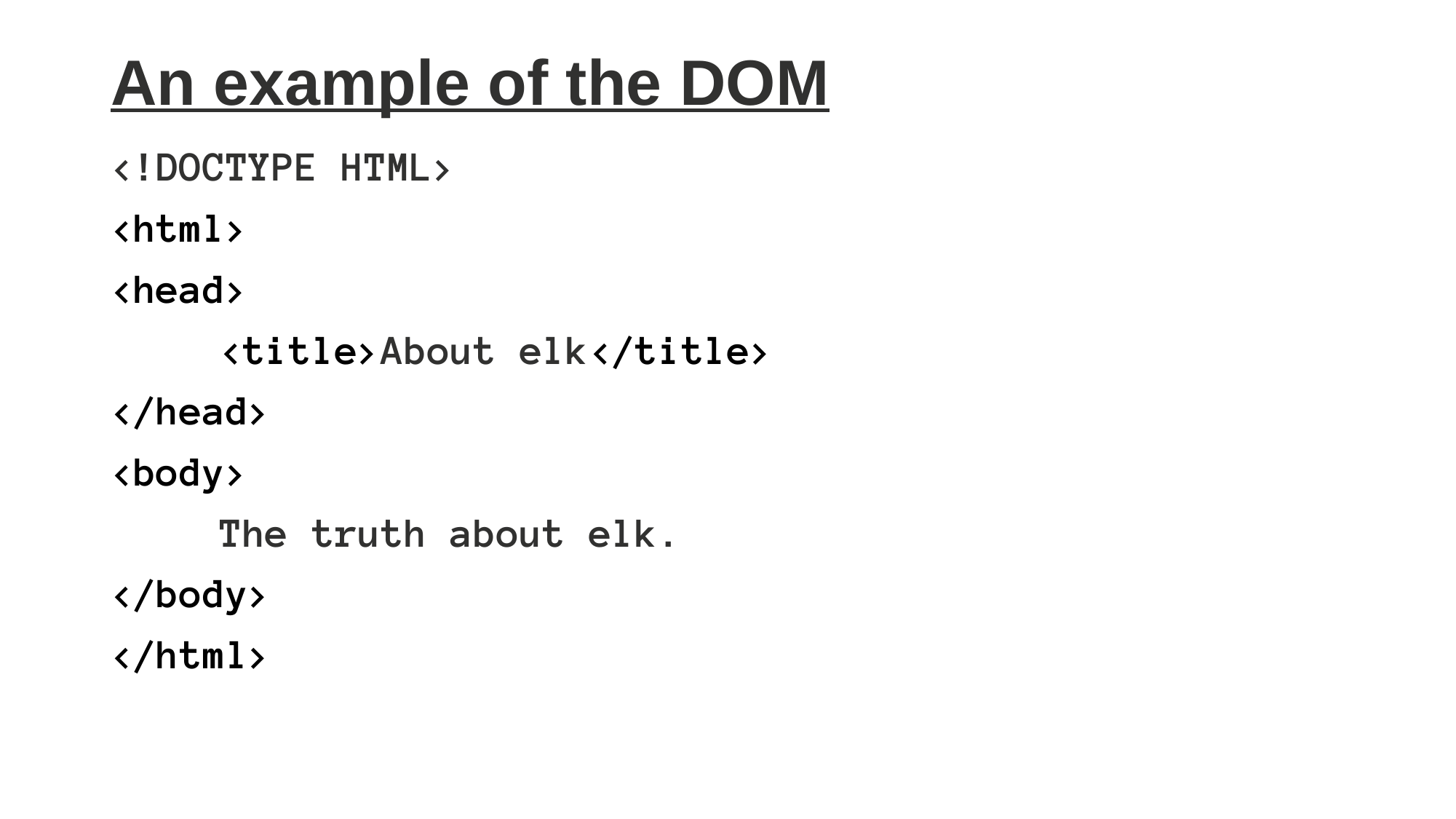

# An example of the DOM
<!DOCTYPE HTML>
<html>
<head>
	<title>About elk</title>
</head>
<body>
	The truth about elk.
</body>
</html>